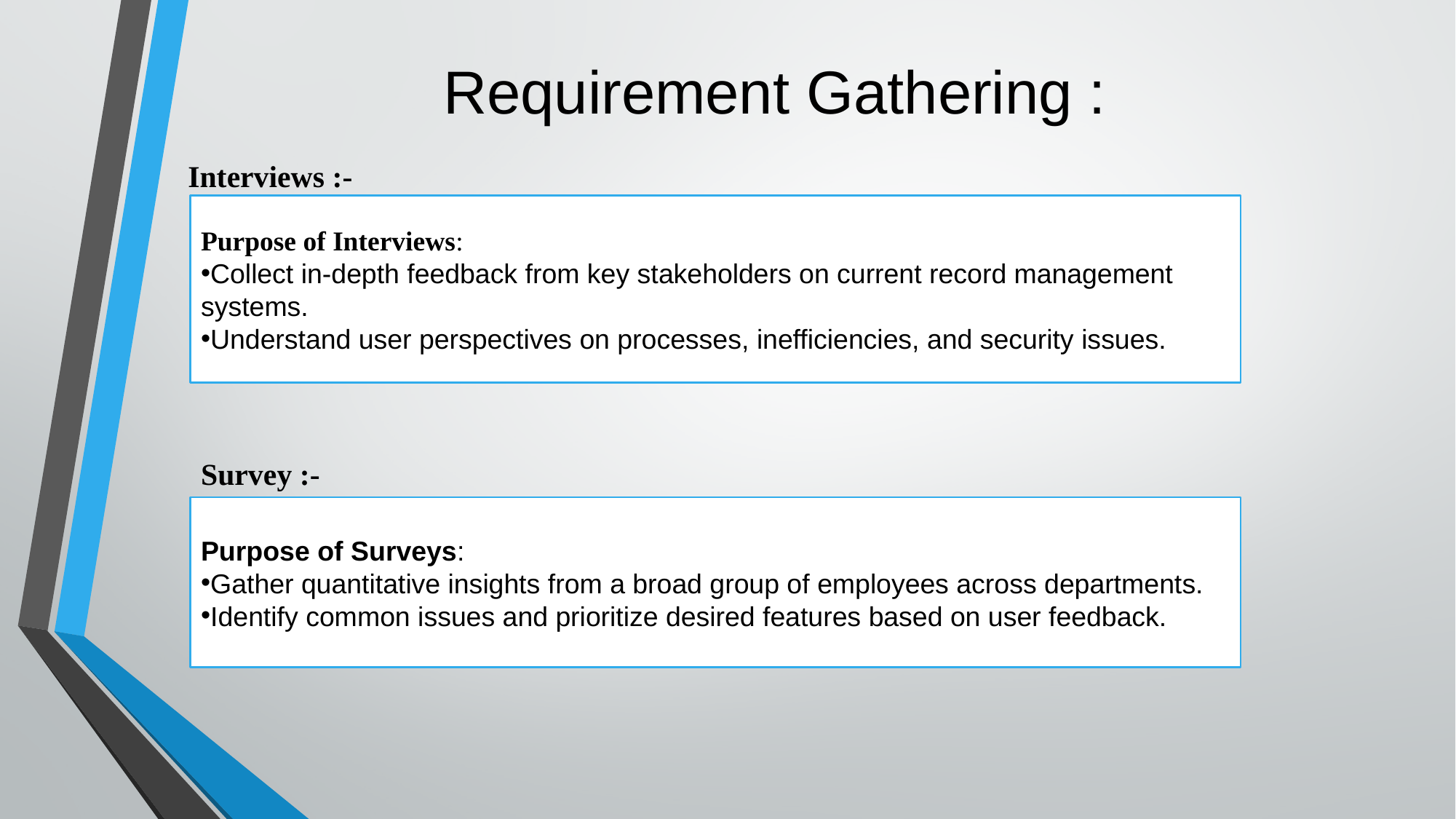

# Requirement Gathering :
Interviews :-
Purpose of Interviews:
Collect in-depth feedback from key stakeholders on current record management systems.
Understand user perspectives on processes, inefficiencies, and security issues.
Survey :-
Purpose of Surveys:
Gather quantitative insights from a broad group of employees across departments.
Identify common issues and prioritize desired features based on user feedback.